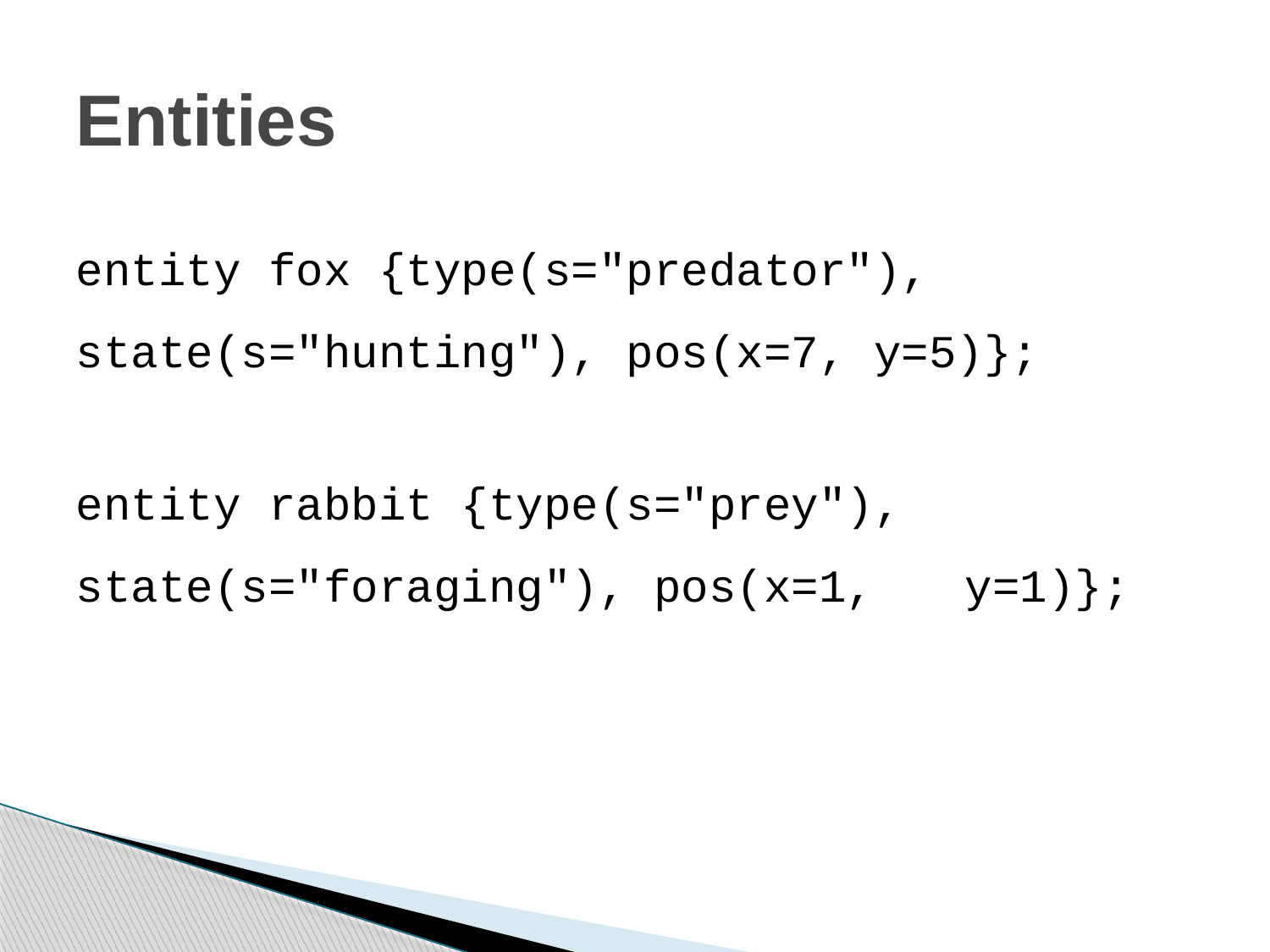

# Entities
entity fox {type(s="predator"), 	state(s="hunting"), pos(x=7, y=5)};

entity rabbit {type(s="prey"), 	state(s="foraging"), pos(x=1, 	y=1)};